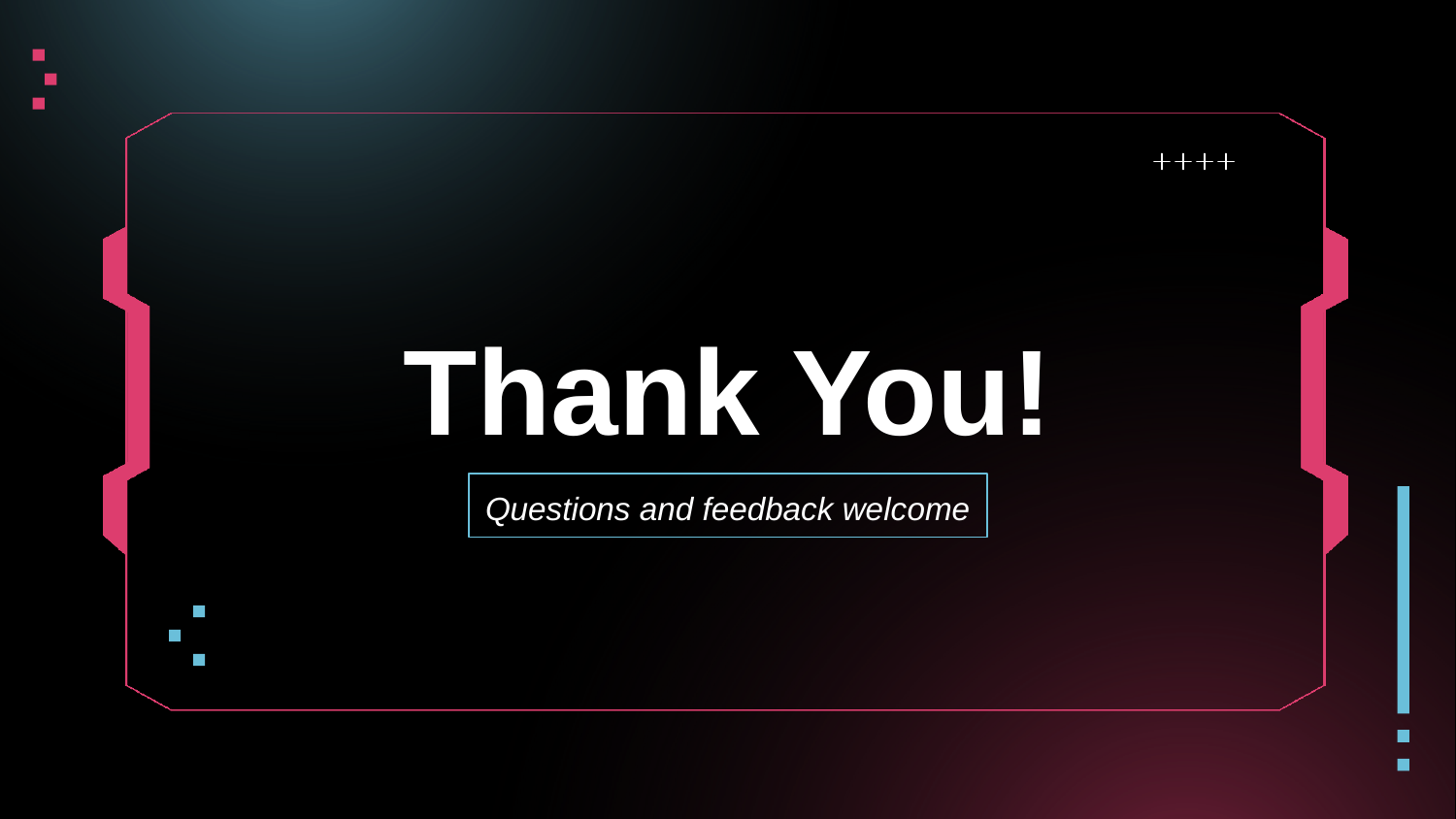

# Thank You!
Questions and feedback welcome